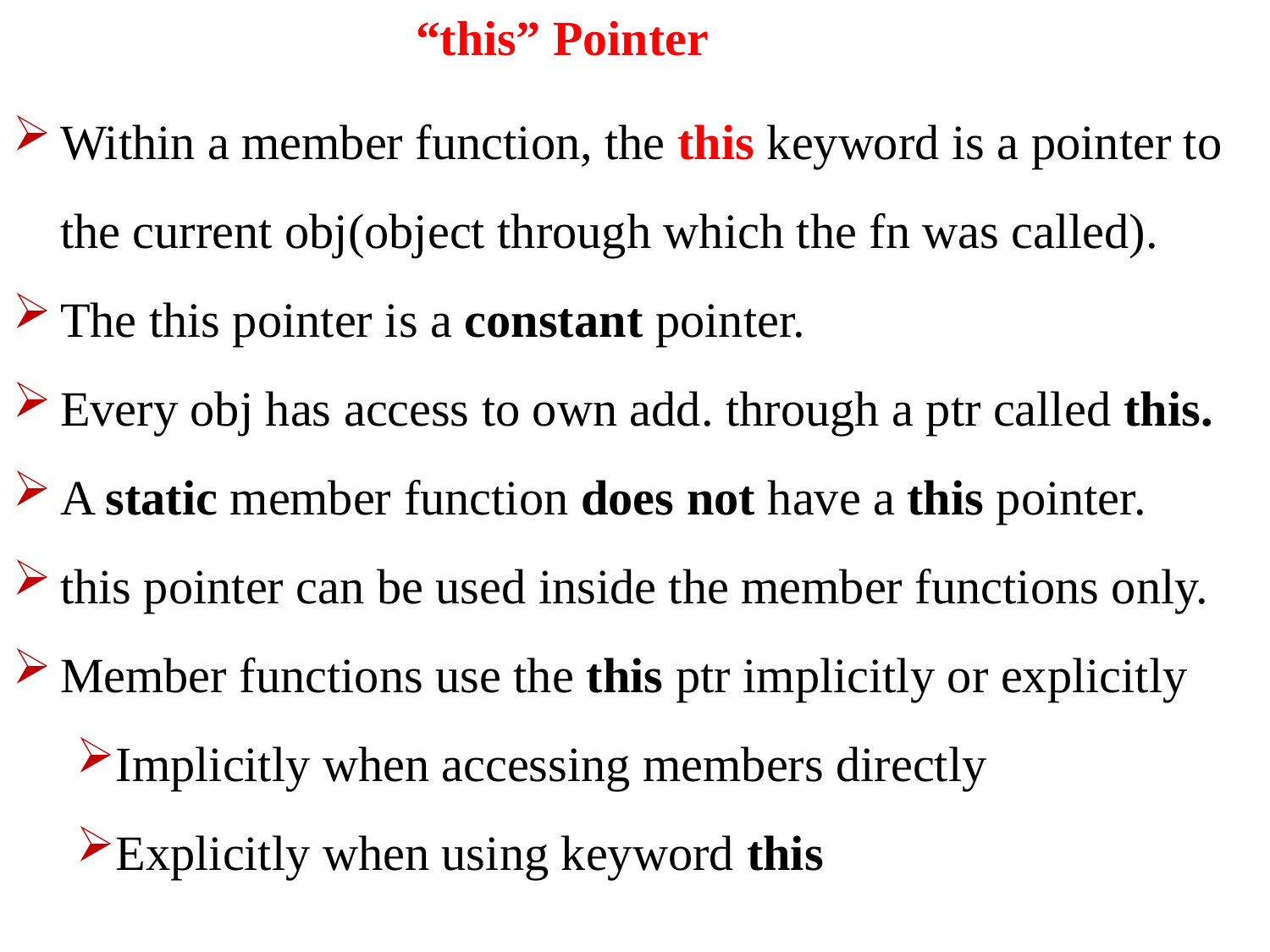

“this” Pointer
Within a member function, the this keyword is a pointer to the current obj(object through which the fn was called).
The this pointer is a constant pointer.
Every obj has access to own add. through a ptr called this.
A static member function does not have a this pointer.
this pointer can be used inside the member functions only.
Member functions use the this ptr implicitly or explicitly
Implicitly when accessing members directly
Explicitly when using keyword this